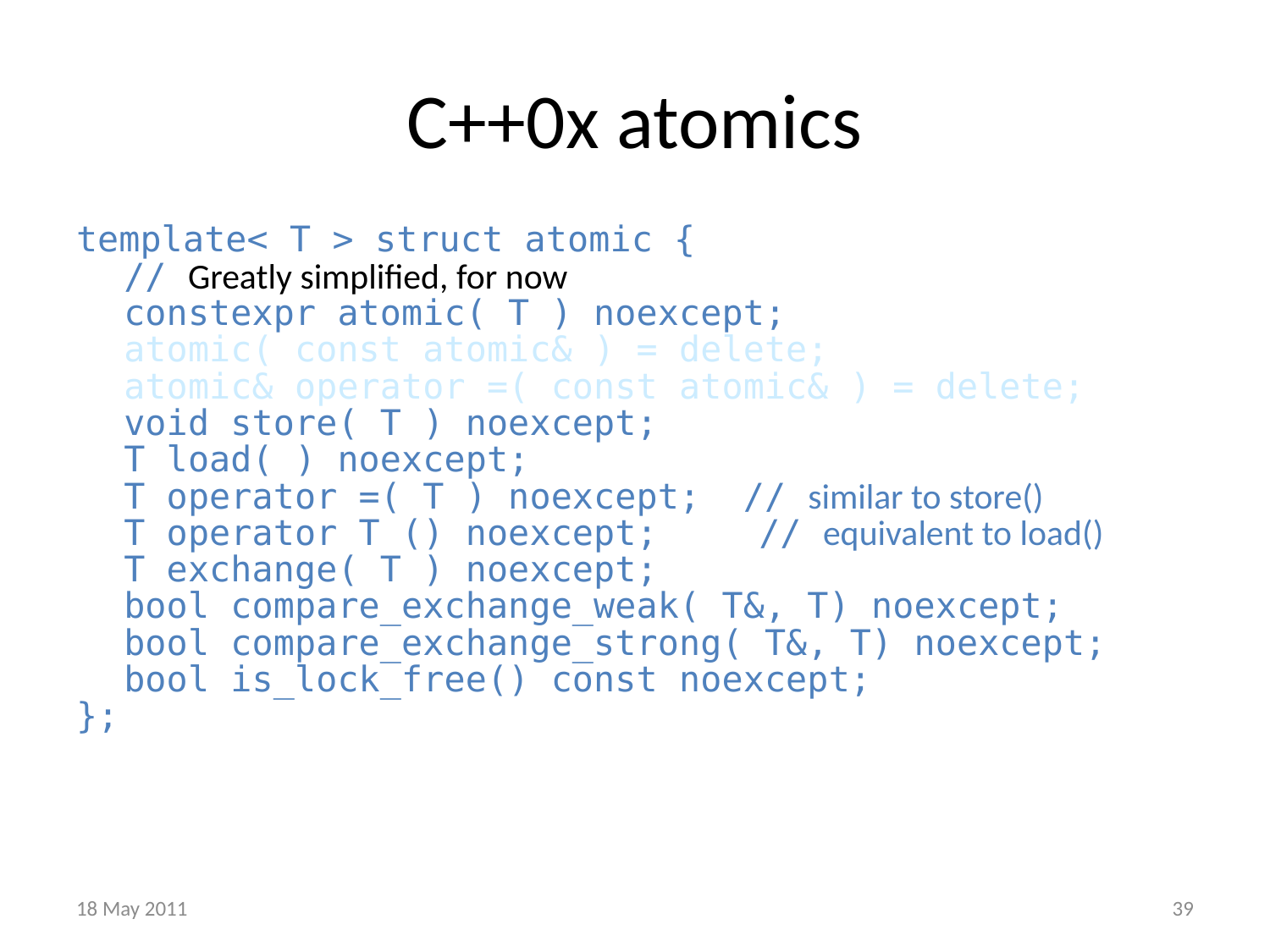

# C++0x atomics
template< T > struct atomic {
	// Greatly simplified, for now
	constexpr atomic( T ) noexcept;
	atomic( const atomic& ) = delete;
	atomic& operator =( const atomic& ) = delete;
	void store( T ) noexcept;
	T load( ) noexcept;
	T operator =( T ) noexcept;  // similar to store()
	T operator T () noexcept;	// equivalent to load()
	T exchange( T ) noexcept;
	bool compare_exchange_weak( T&, T) noexcept;
	bool compare_exchange_strong( T&, T) noexcept;
	bool is_lock_free() const noexcept;
};
39
18 May 2011